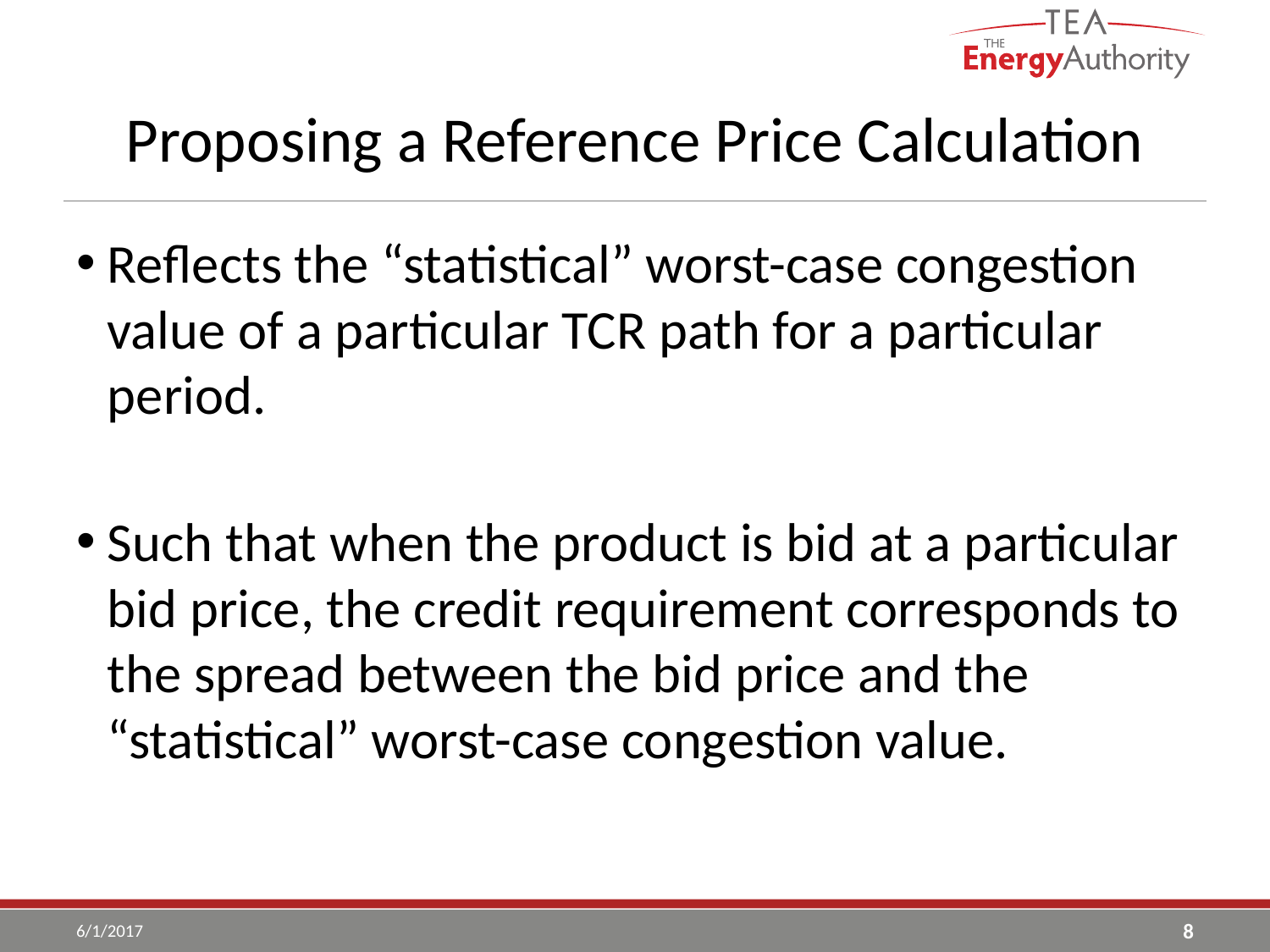

# Proposing a Reference Price Calculation
Reflects the “statistical” worst-case congestion value of a particular TCR path for a particular period.
Such that when the product is bid at a particular bid price, the credit requirement corresponds to the spread between the bid price and the “statistical” worst-case congestion value.
6/1/2017
8